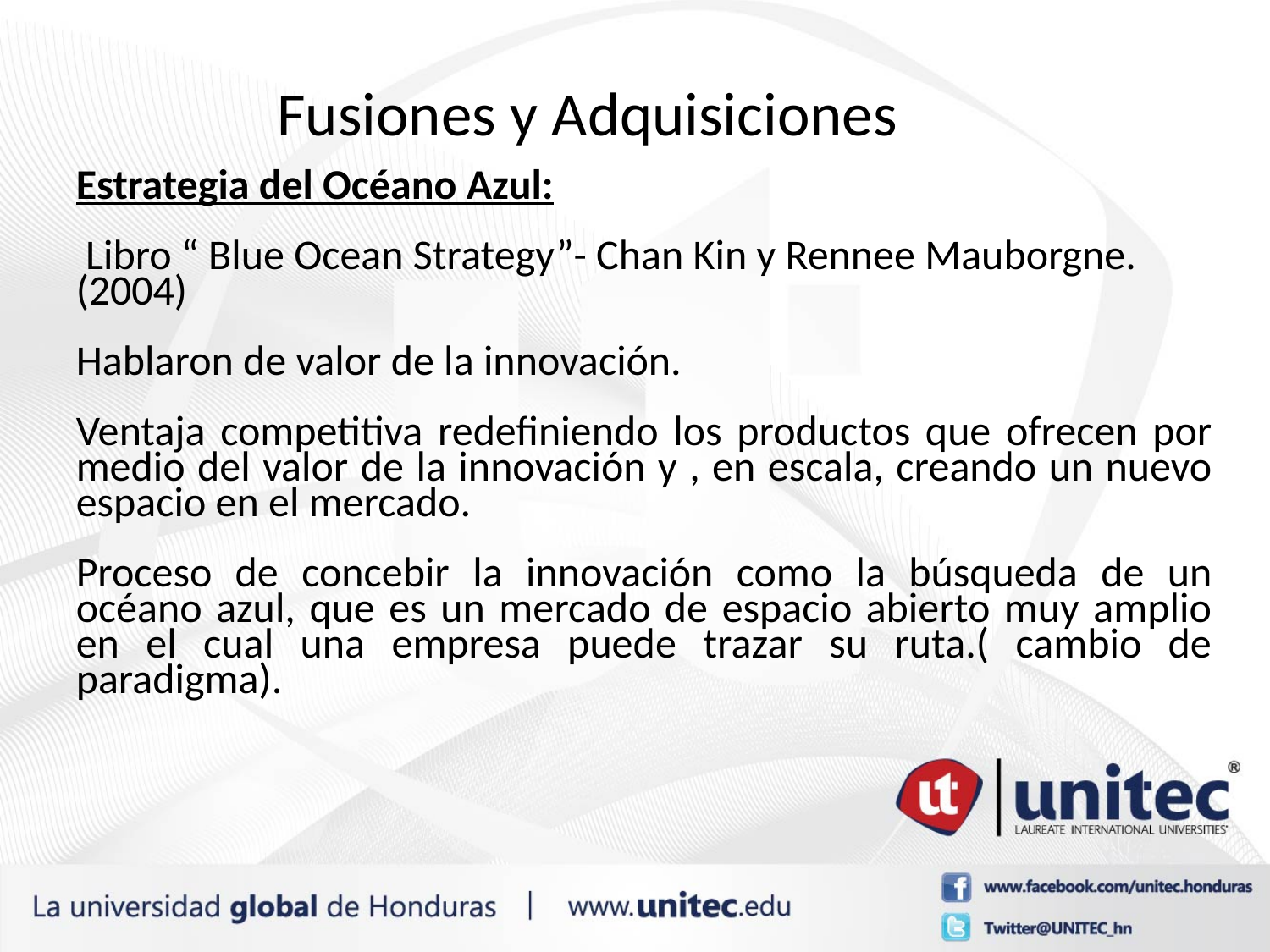

# Fusiones y Adquisiciones

Estrategia del Océano Azul:
 Libro “ Blue Ocean Strategy”- Chan Kin y Rennee Mauborgne.(2004)
Hablaron de valor de la innovación.
Ventaja competitiva redefiniendo los productos que ofrecen por medio del valor de la innovación y , en escala, creando un nuevo espacio en el mercado.
Proceso de concebir la innovación como la búsqueda de un océano azul, que es un mercado de espacio abierto muy amplio en el cual una empresa puede trazar su ruta.( cambio de paradigma).